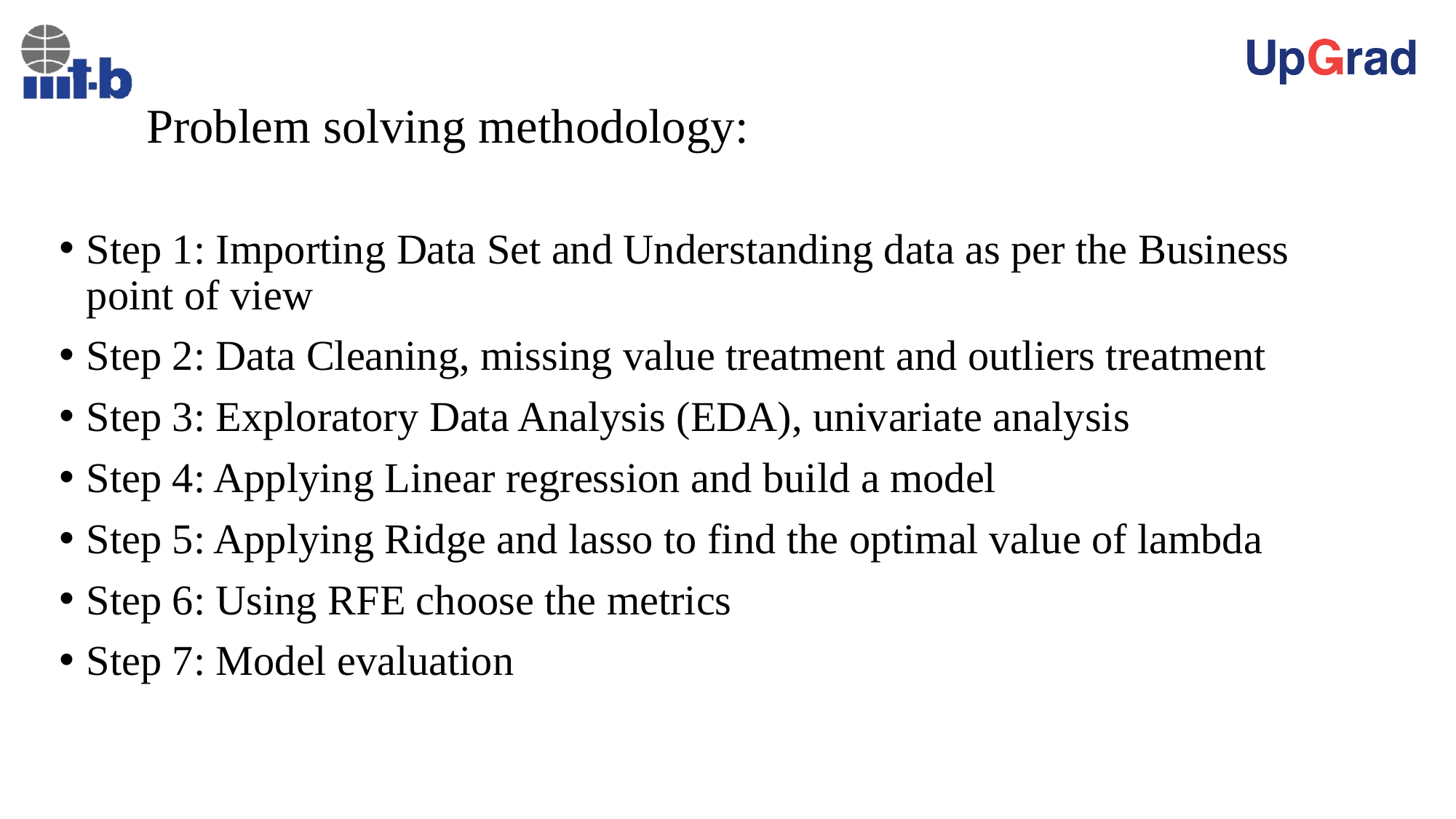

# Problem solving methodology:
Step 1: Importing Data Set and Understanding data as per the Business  point of view
Step 2: Data Cleaning, missing value treatment and outliers treatment
Step 3: Exploratory Data Analysis (EDA), univariate analysis
Step 4: Applying Linear regression and build a model
Step 5: Applying Ridge and lasso to find the optimal value of lambda
Step 6: Using RFE choose the metrics
Step 7: Model evaluation